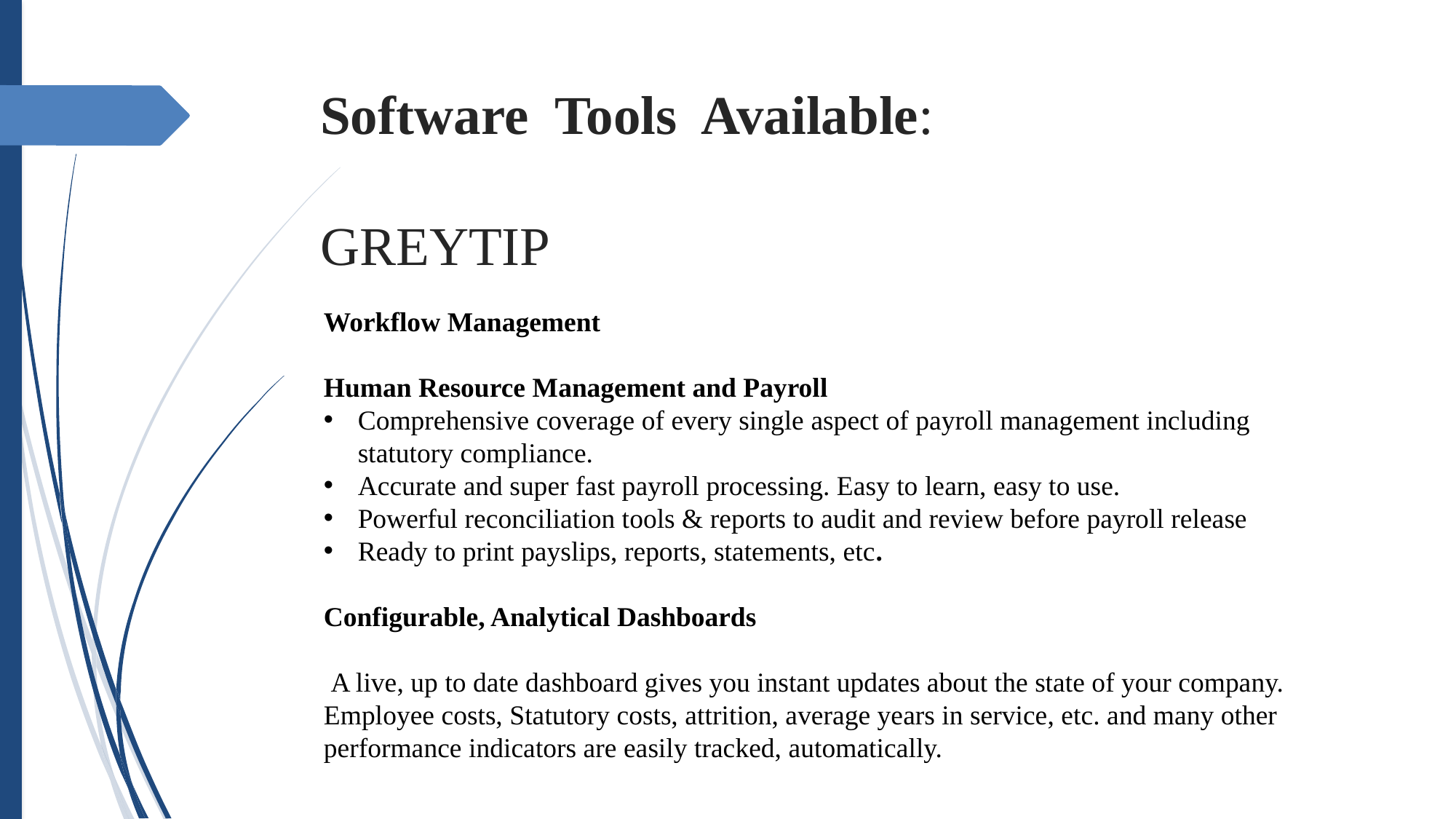

Software  Tools  Available:

GREYTIP

Workflow Management

Human Resource Management and Payroll
Comprehensive coverage of every single aspect of payroll management including statutory compliance.
Accurate and super fast payroll processing. Easy to learn, easy to use.
Powerful reconciliation tools & reports to audit and review before payroll release
Ready to print payslips, reports, statements, etc.

Configurable, Analytical Dashboards

 A live, up to date dashboard gives you instant updates about the state of your company. Employee costs, Statutory costs, attrition, average years in service, etc. and many other performance indicators are easily tracked, automatically.